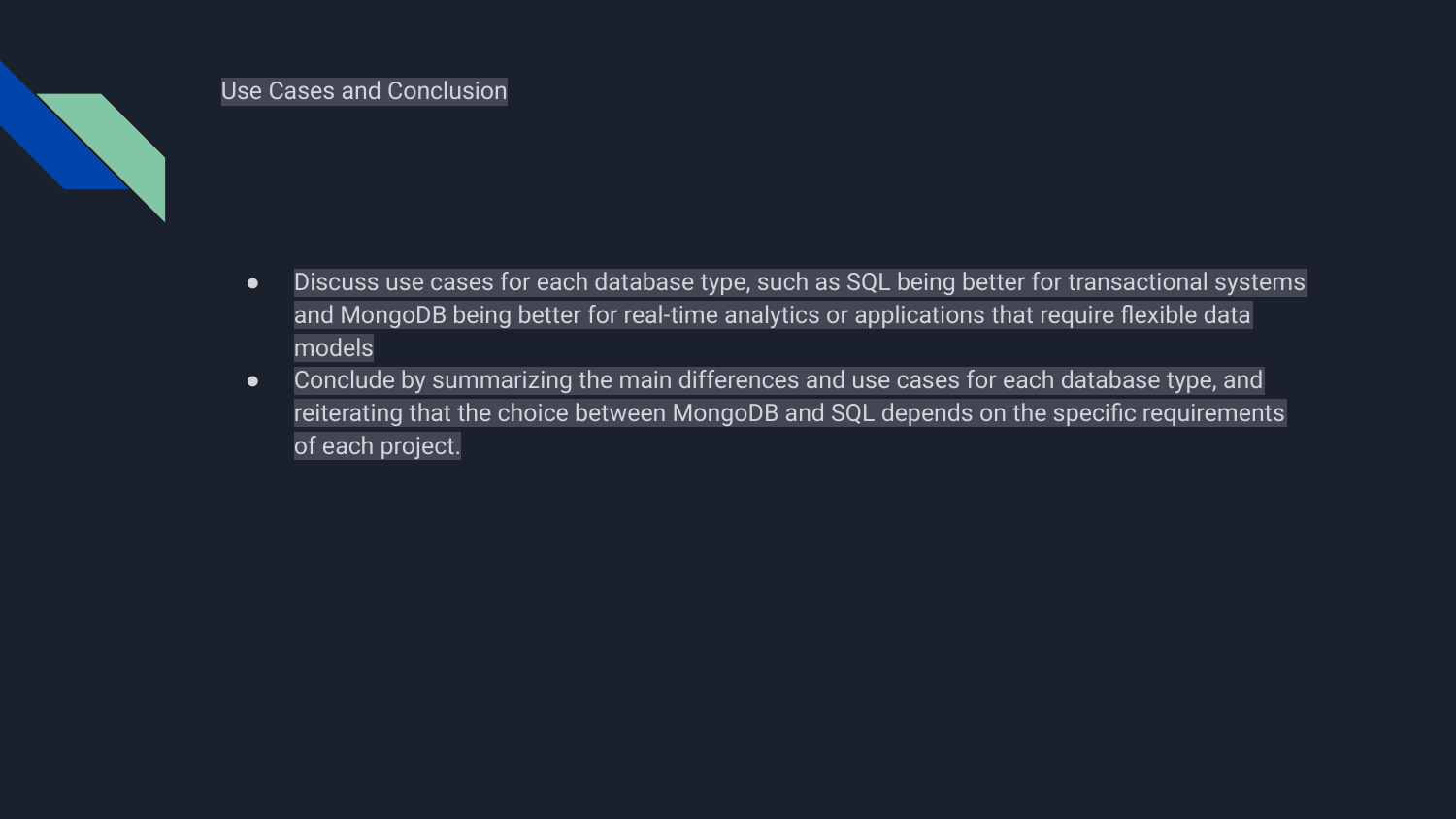

# Use Cases and Conclusion
Discuss use cases for each database type, such as SQL being better for transactional systems and MongoDB being better for real-time analytics or applications that require flexible data models
Conclude by summarizing the main differences and use cases for each database type, and reiterating that the choice between MongoDB and SQL depends on the specific requirements of each project.